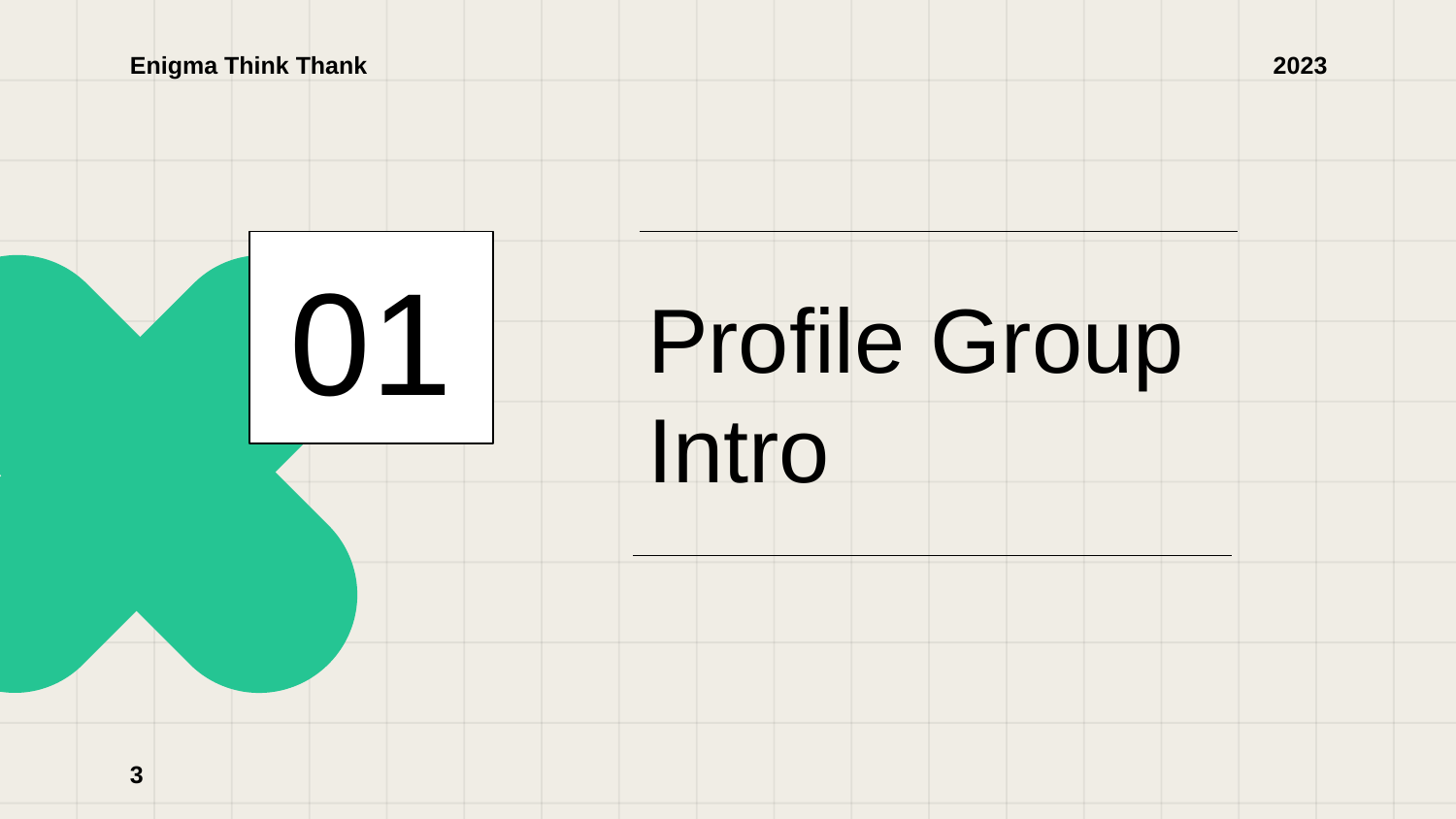

Enigma Think Thank
2023

01
# Profile Group Intro
3